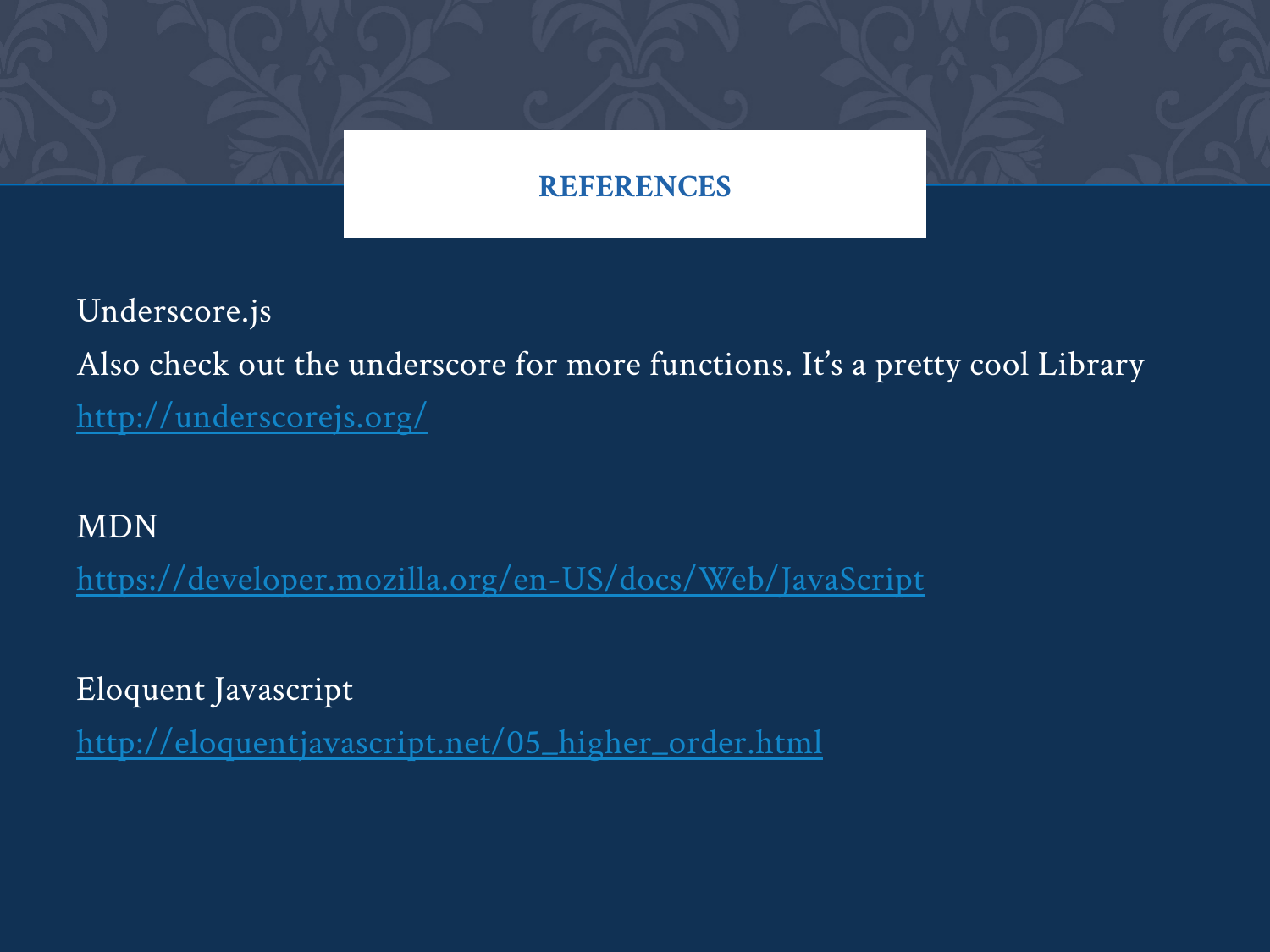

# References
Underscore.js
Also check out the underscore for more functions. It’s a pretty cool Library
http://underscorejs.org/

MDN
https://developer.mozilla.org/en-US/docs/Web/JavaScript

Eloquent Javascript
http://eloquentjavascript.net/05_higher_order.html